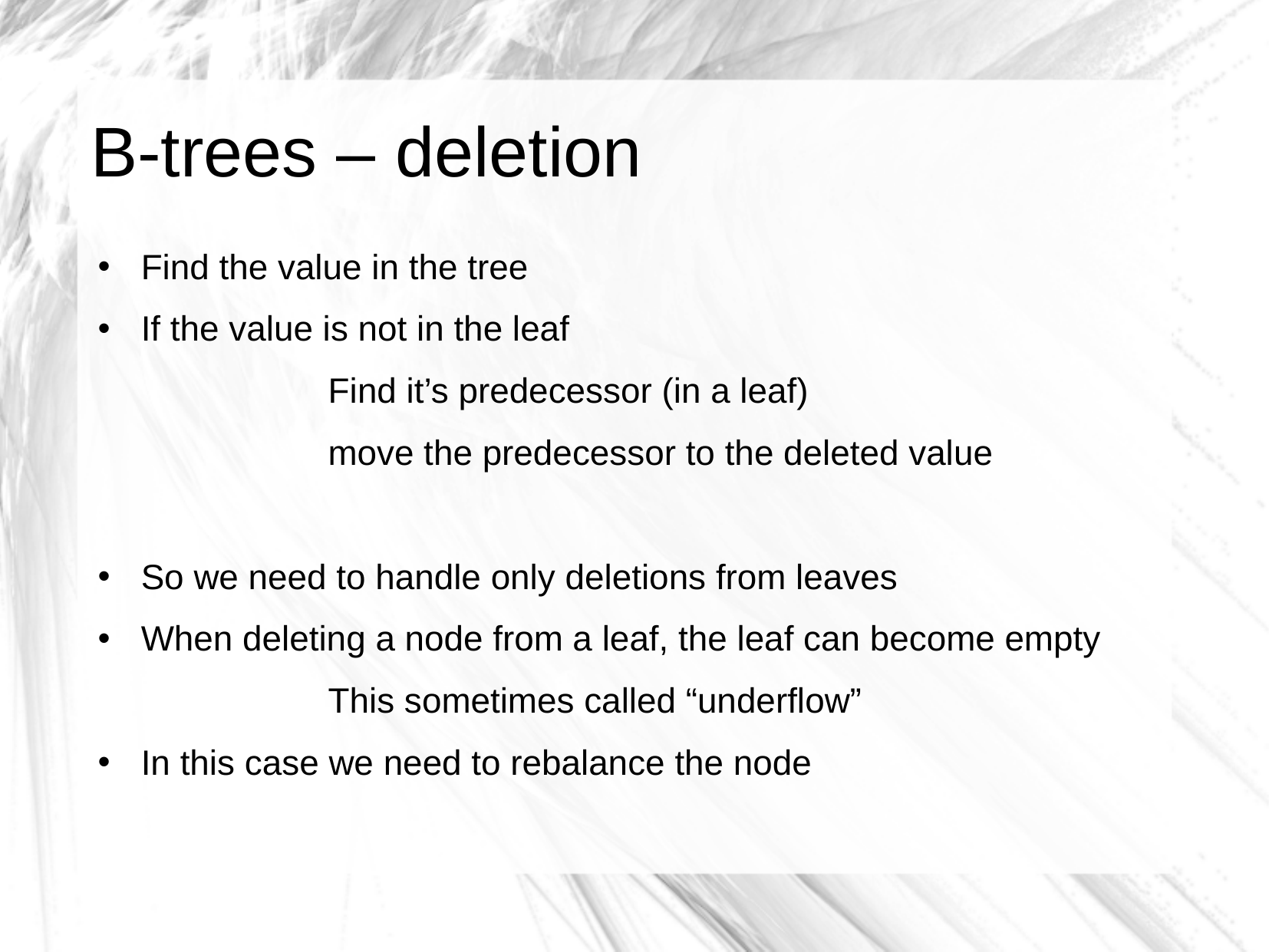

# B-trees – deletion
Find the value in the tree
If the value is not in the leaf
		Find it’s predecessor (in a leaf)
		move the predecessor to the deleted value

So we need to handle only deletions from leaves
When deleting a node from a leaf, the leaf can become empty
		This sometimes called “underflow”
In this case we need to rebalance the node